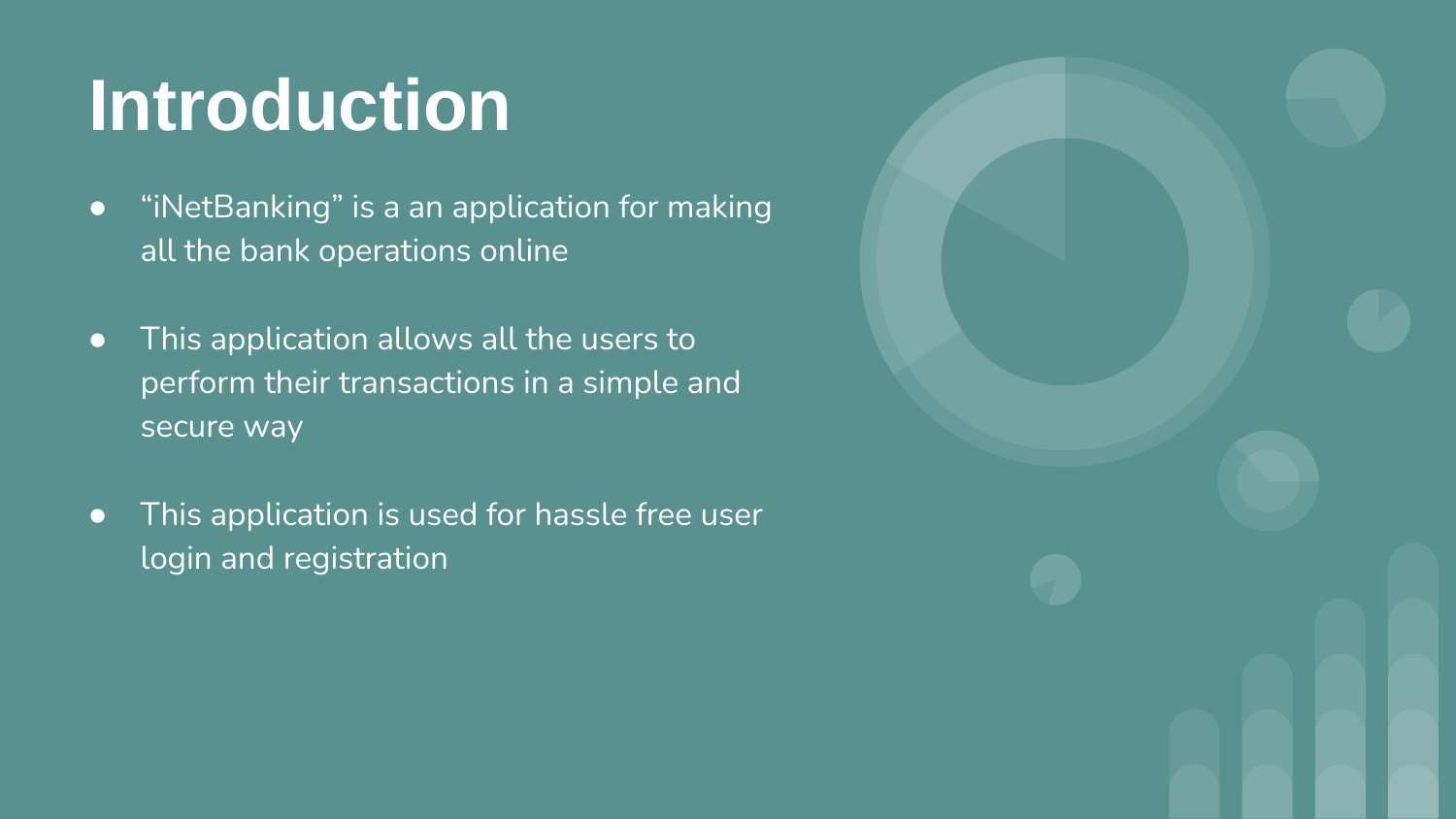

# Introduction
“iNetBanking” is a an application for making all the bank operations online

This application allows all the users to perform their transactions in a simple and secure way

This application is used for hassle free user login and registration